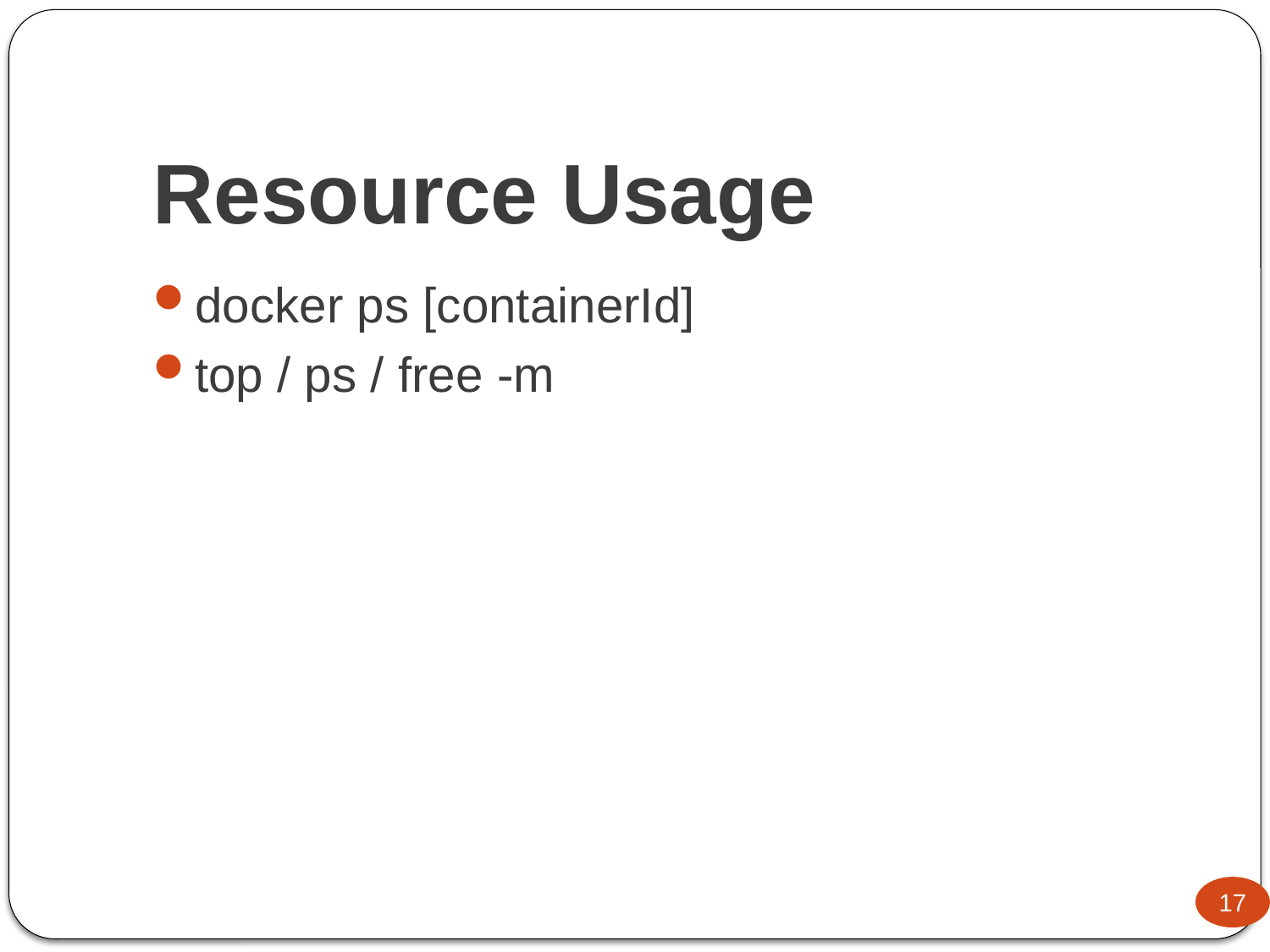

Resource Usage
docker ps [containerId]
top / ps / free -m

17